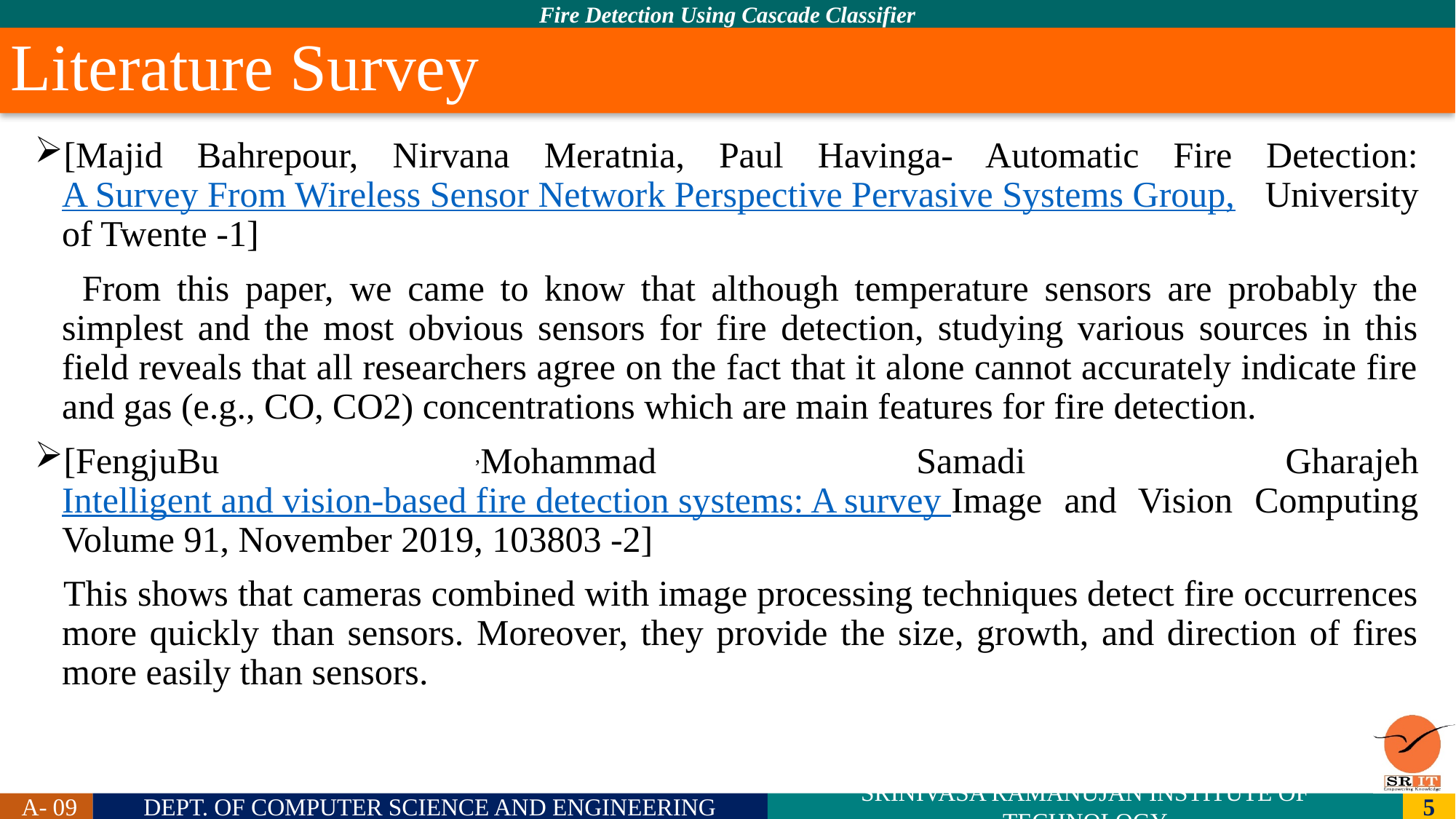

# Literature Survey
[Majid Bahrepour, Nirvana Meratnia, Paul Havinga- Automatic Fire Detection: A Survey From Wireless Sensor Network Perspective Pervasive Systems Group, University of Twente -1]
   From this paper, we came to know that although temperature sensors are probably the simplest and the most obvious sensors for fire detection, studying various sources in this field reveals that all researchers agree on the fact that it alone cannot accurately indicate fire and gas (e.g., CO, CO2) concentrations which are main features for fire detection.
[FengjuBu ,Mohammad Samadi Gharajeh Intelligent and vision-based fire detection systems: A survey Image and Vision Computing Volume 91, November 2019, 103803 -2]
   This shows that cameras combined with image processing techniques detect fire occurrences more quickly than sensors. Moreover, they provide the size, growth, and direction of fires more easily than sensors.